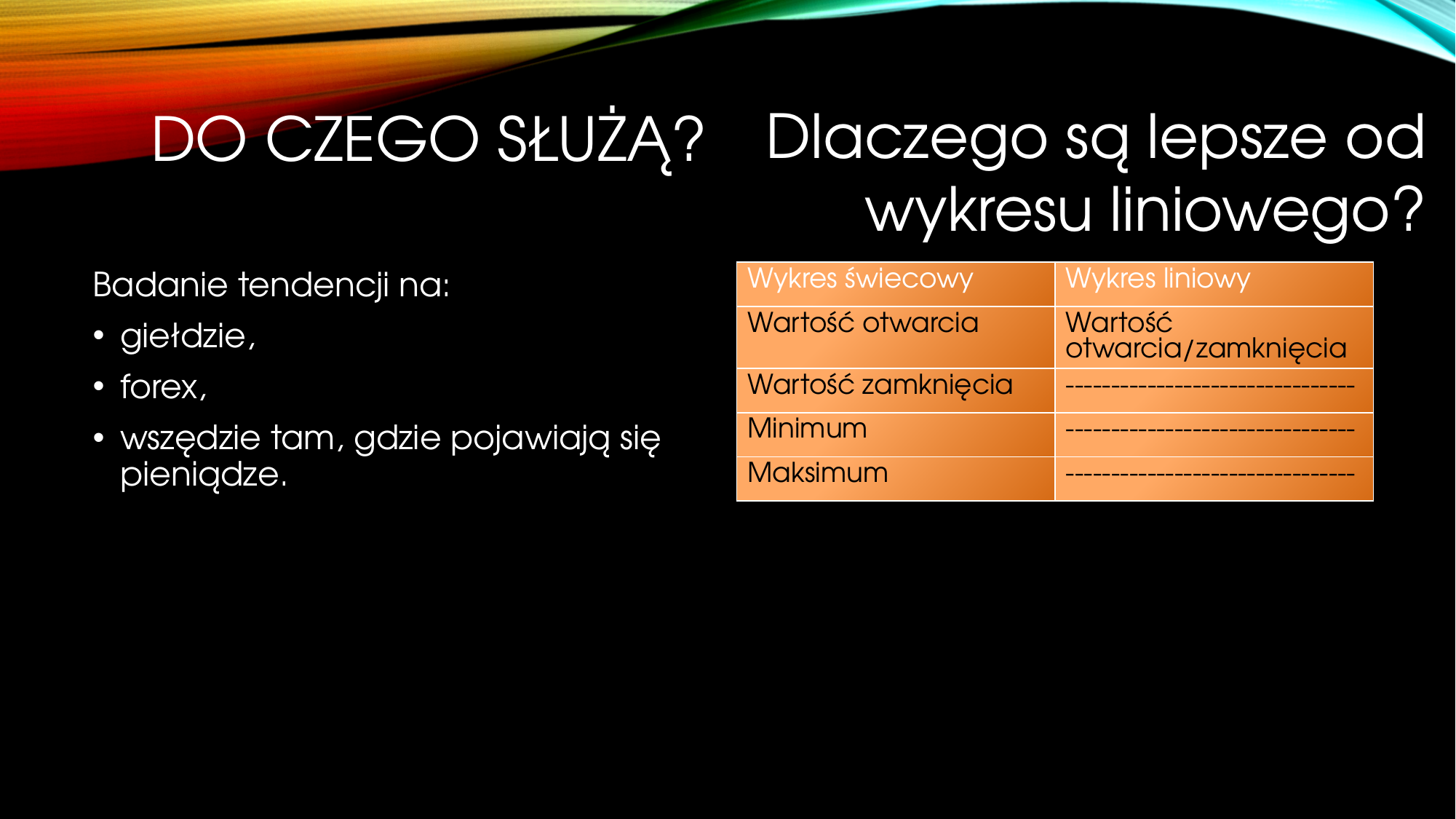

# Do czego służą?
Dlaczego są lepsze od wykresu liniowego?
| Wykres świecowy | Wykres liniowy |
| --- | --- |
| Wartość otwarcia | Wartość otwarcia/zamknięcia |
| Wartość zamknięcia | -------------------------------- |
| Minimum | -------------------------------- |
| Maksimum | -------------------------------- |
Badanie tendencji na:
giełdzie,
forex,
wszędzie tam, gdzie pojawiają się pieniądze.